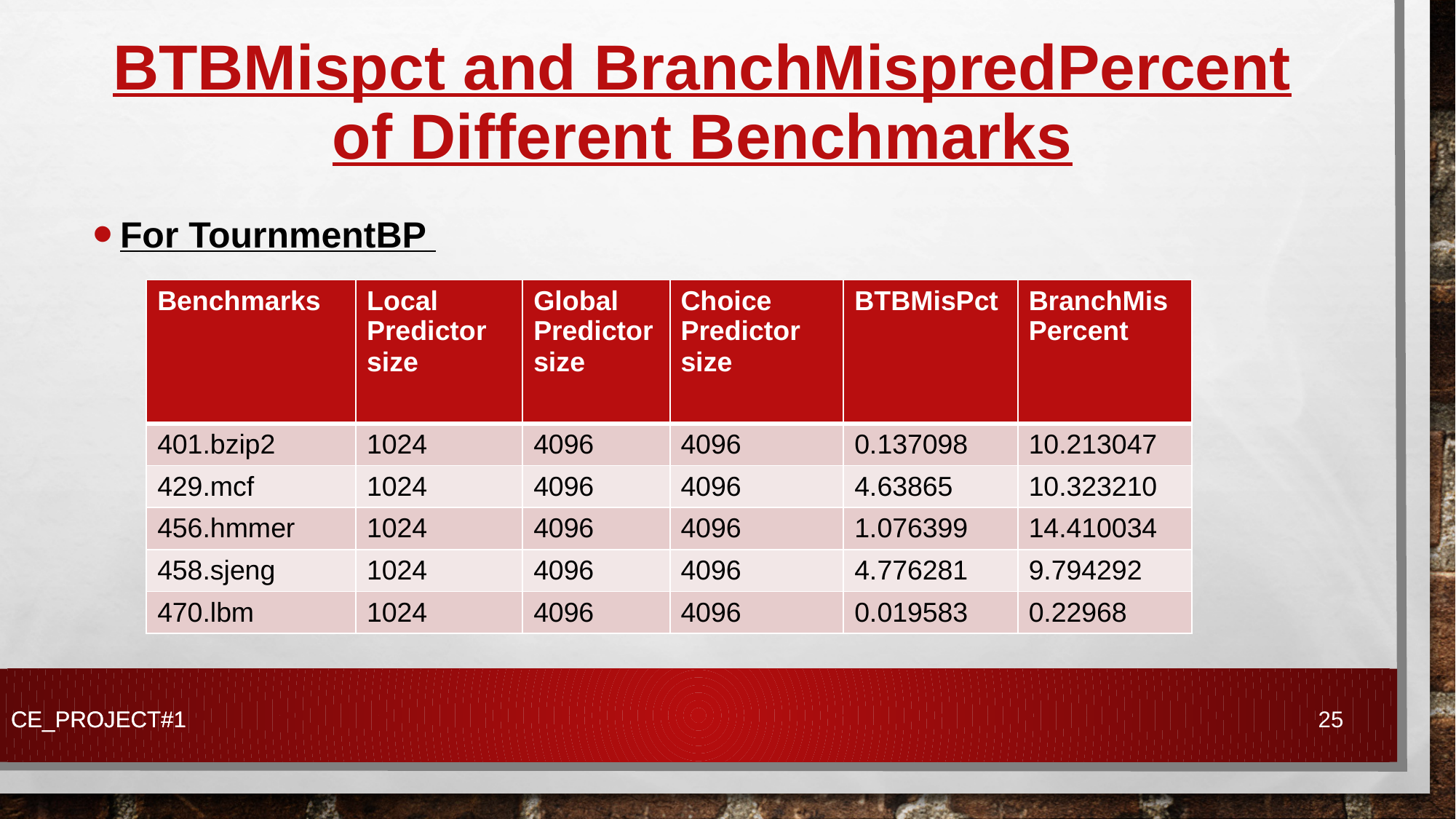

# BTBMispct and BranchMispredPercent of Different Benchmarks
For TournmentBP

| Benchmarks | Local Predictor size | Global Predictor size | Choice Predictor size | BTBMisPct | BranchMisPercent |
| --- | --- | --- | --- | --- | --- |
| 401.bzip2 | 1024 | 4096 | 4096 | 0.137098 | 10.213047 |
| 429.mcf | 1024 | 4096 | 4096 | 4.63865 | 10.323210 |
| 456.hmmer | 1024 | 4096 | 4096 | 1.076399 | 14.410034 |
| 458.sjeng | 1024 | 4096 | 4096 | 4.776281 | 9.794292 |
| 470.lbm | 1024 | 4096 | 4096 | 0.019583 | 0.22968 |
CE_PROJECT#1
CE_PROJECT#1
25